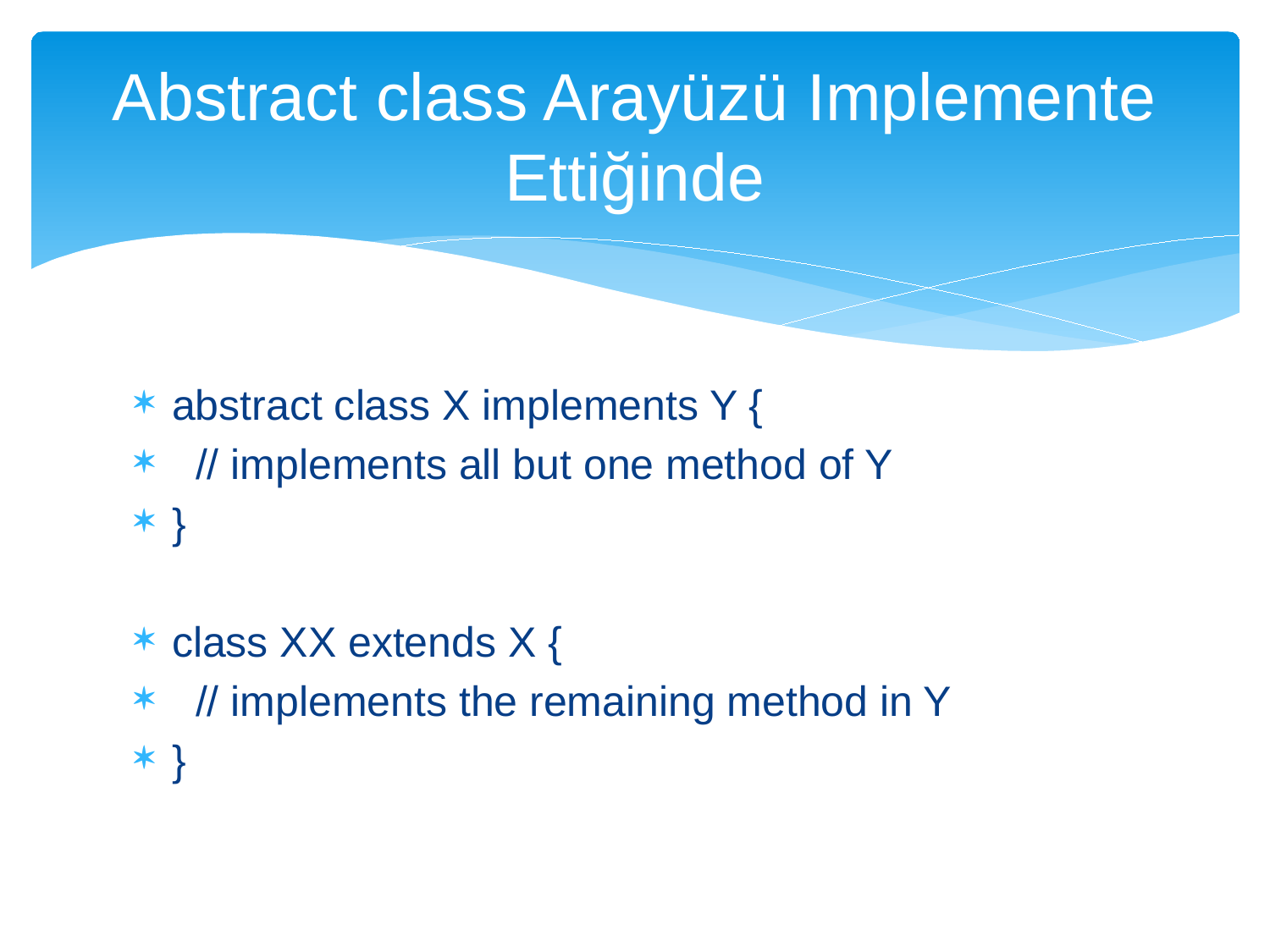

# Abstract class Arayüzü Implemente Ettiğinde
abstract class X implements Y {
  // implements all but one method of Y
}

class XX extends X {
  // implements the remaining method in Y
}